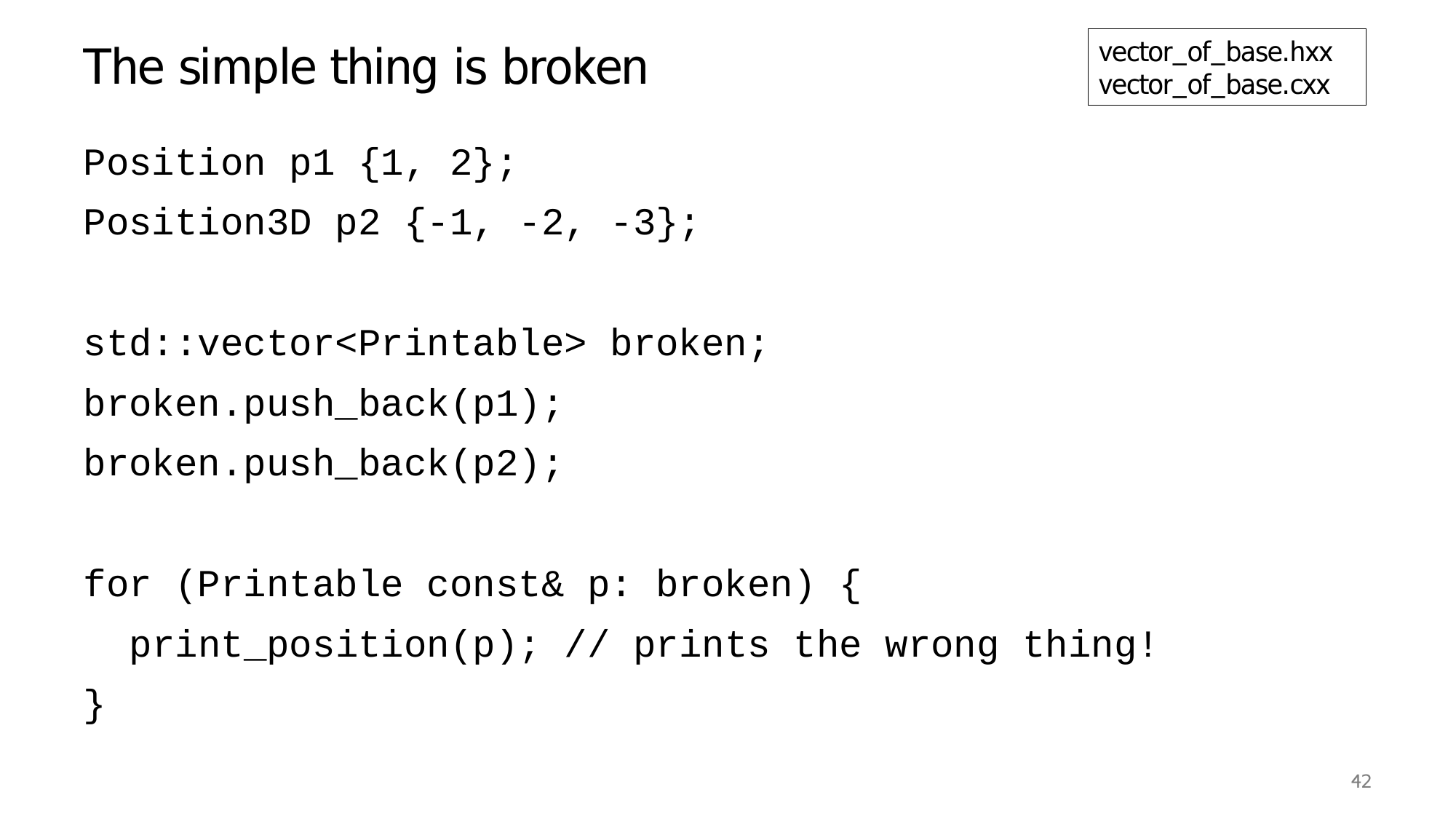

# The simple thing is broken
vector_of_base.hxx
vector_of_base.cxx
Position p1 {1, 2};
Position3D p2 {-1, -2, -3};

std::vector<Printable> broken;
broken.push_back(p1);
broken.push_back(p2);

for (Printable const& p: broken) {
  print_position(p); // prints the wrong thing!
}
42